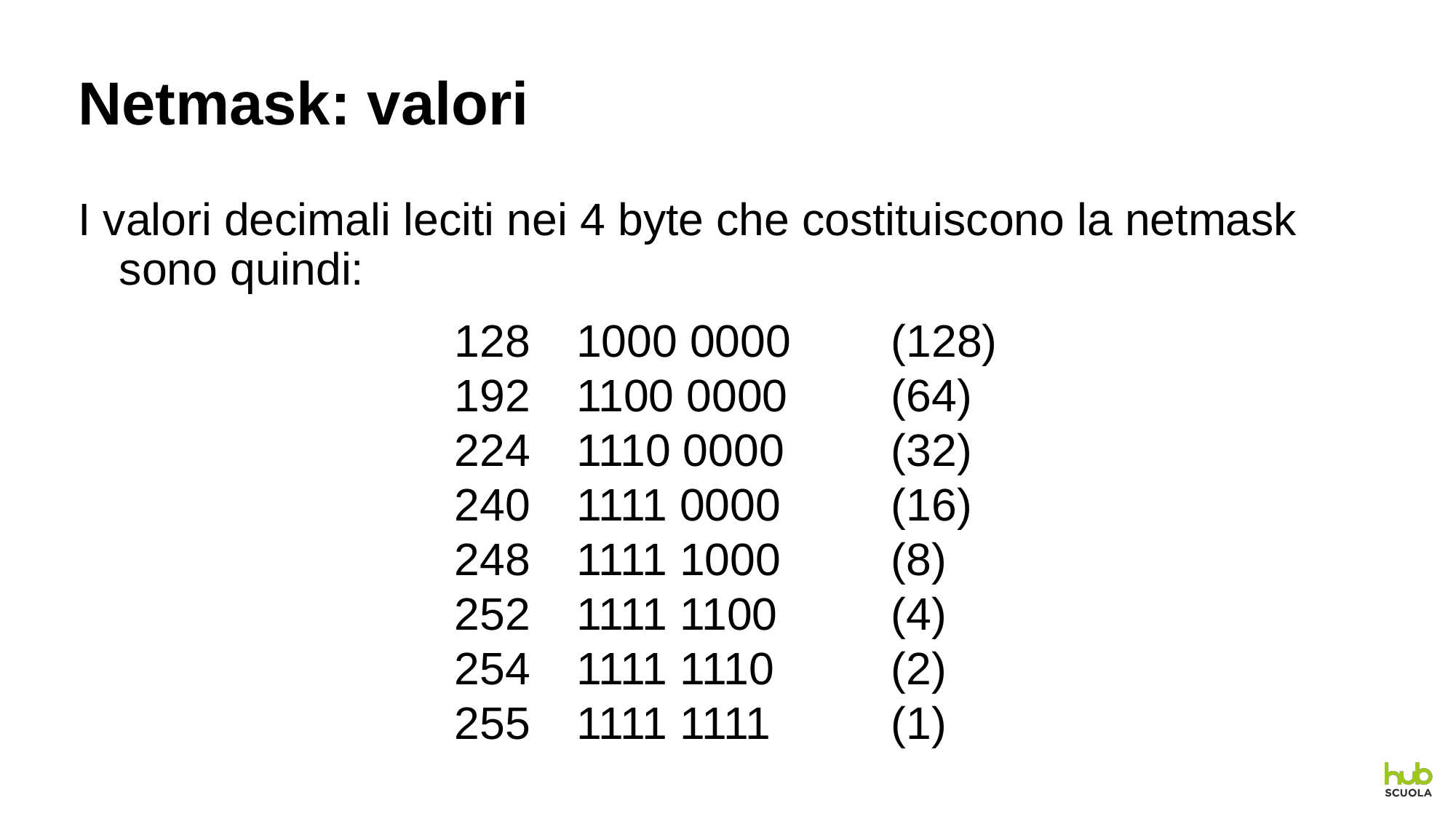

# Netmask: valori
I valori decimali leciti nei 4 byte che costituiscono la netmask sono quindi:

128	 1000 0000	(128)
192	 1100 0000	(64)
224	 1110 0000	(32)
240	 1111 0000		(16)
248 	 1111 1000 	(8)
252	 1111 1100 	(4)
254	 1111 1110 	(2)
255	 1111 1111 	(1)